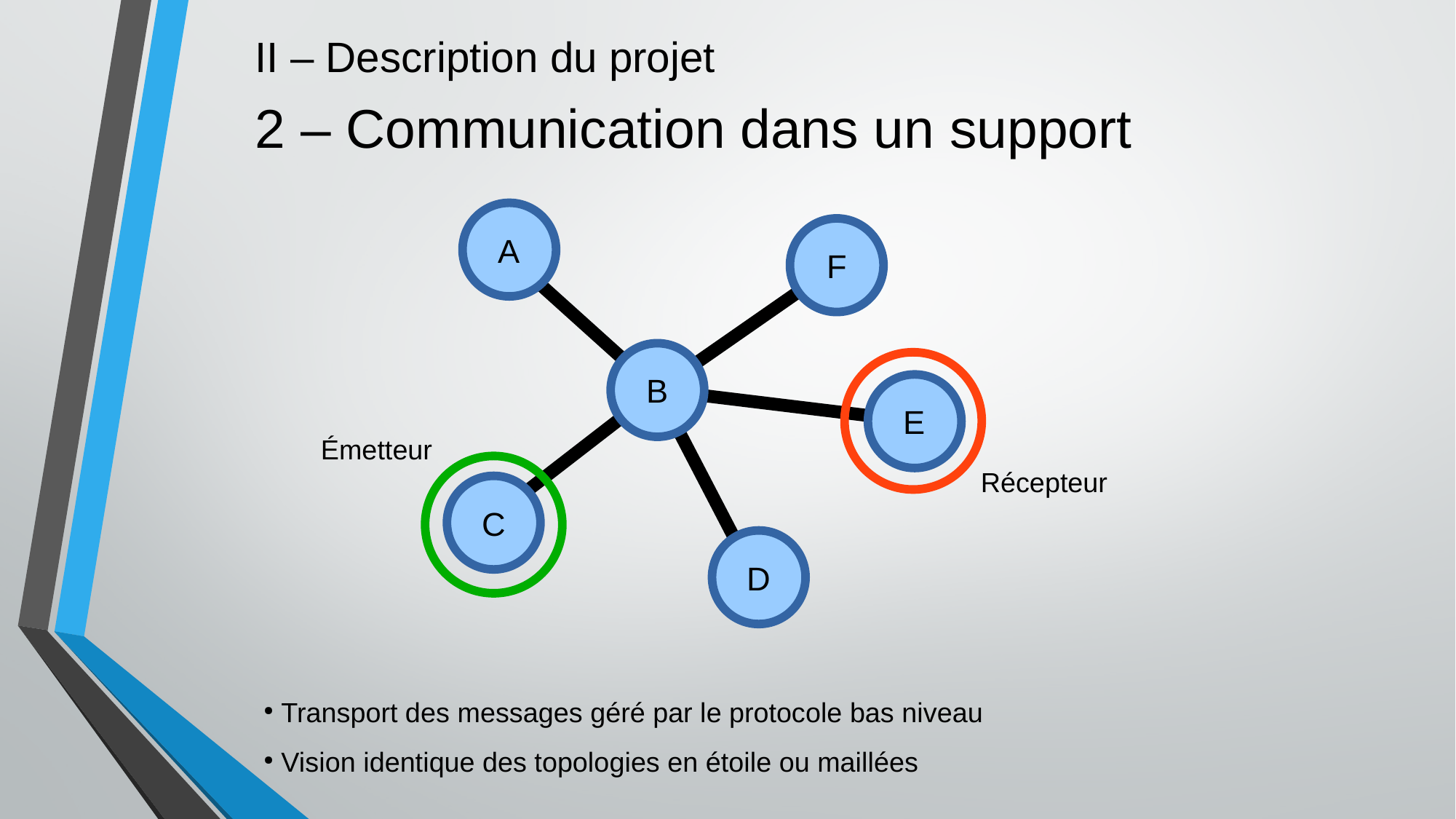

II – Description du projet
2 – Communication dans un support
A
F

B
E
C
D

Émetteur

Récepteur
 Transport des messages géré par le protocole bas niveau
 Vision identique des topologies en étoile ou maillées